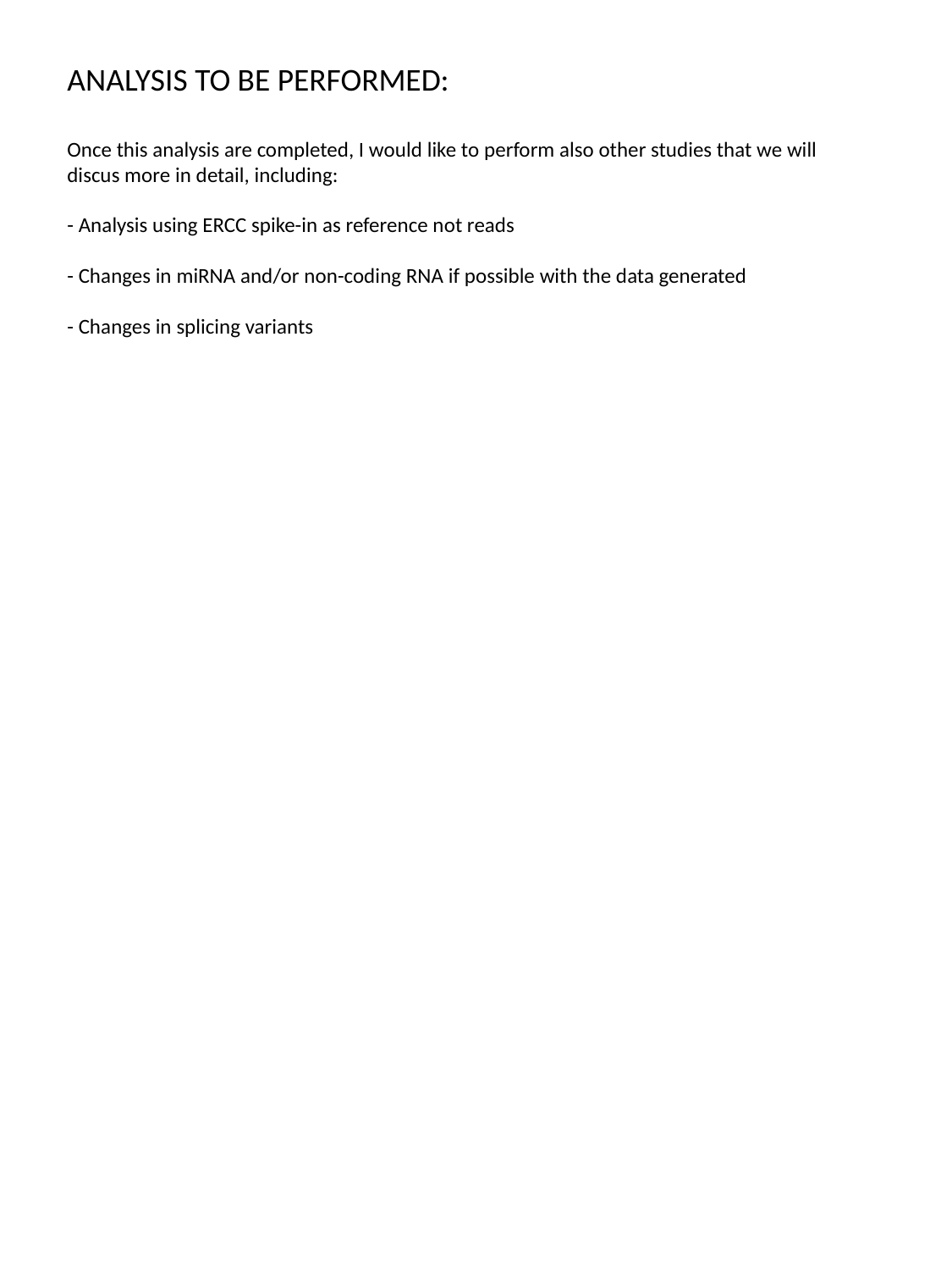

ANALYSIS TO BE PERFORMED:

Once this analysis are completed, I would like to perform also other studies that we will discus more in detail, including:

- Analysis using ERCC spike-in as reference not reads

- Changes in miRNA and/or non-coding RNA if possible with the data generated

- Changes in splicing variants